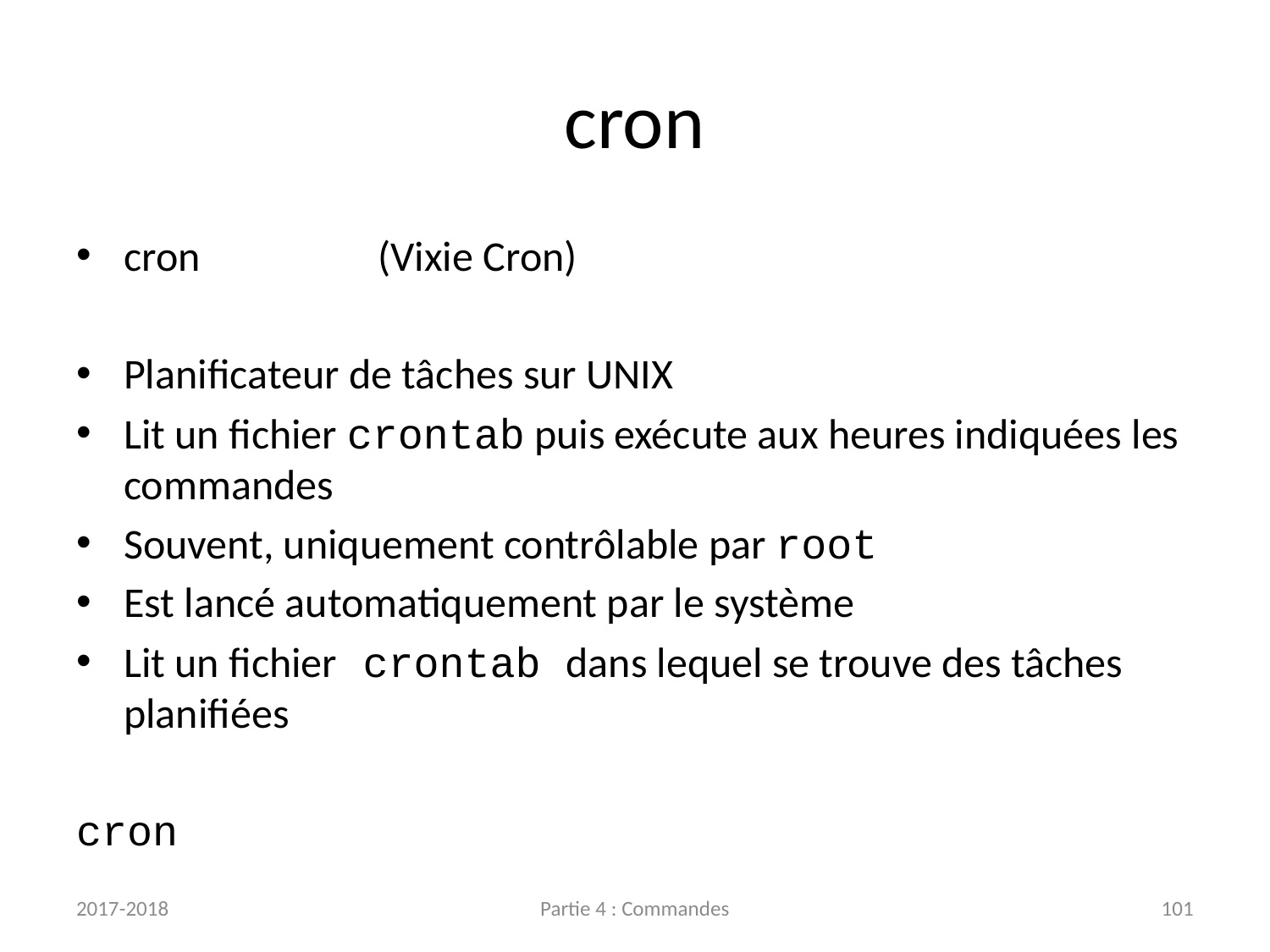

# cron
cron		(Vixie Cron)

Planificateur de tâches sur UNIX
Lit un fichier crontab puis exécute aux heures indiquées les commandes
Souvent, uniquement contrôlable par root
Est lancé automatiquement par le système
Lit un fichier crontab dans lequel se trouve des tâches planifiées

cron
2017-2018
Partie 4 : Commandes
101